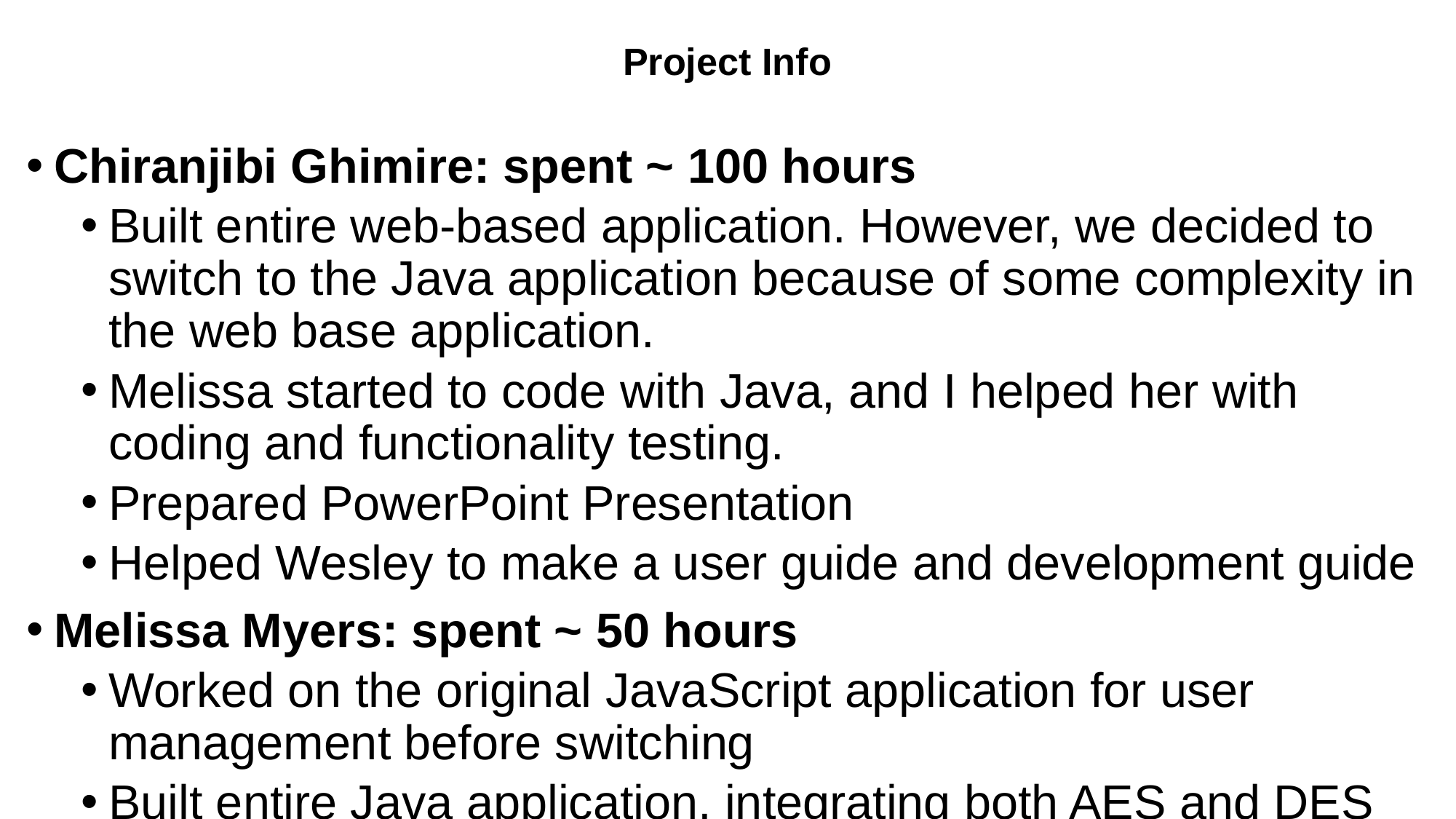

# Project Info

Chiranjibi Ghimire: spent ~ 100 hours
Built entire web-based application. However, we decided to switch to the Java application because of some complexity in the web base application.
Melissa started to code with Java, and I helped her with coding and functionality testing.
Prepared PowerPoint Presentation
Helped Wesley to make a user guide and development guide
Melissa Myers: spent ~ 50 hours
Worked on the original JavaScript application for user management before switching
Built entire Java application, integrating both AES and DES algorithms into the program